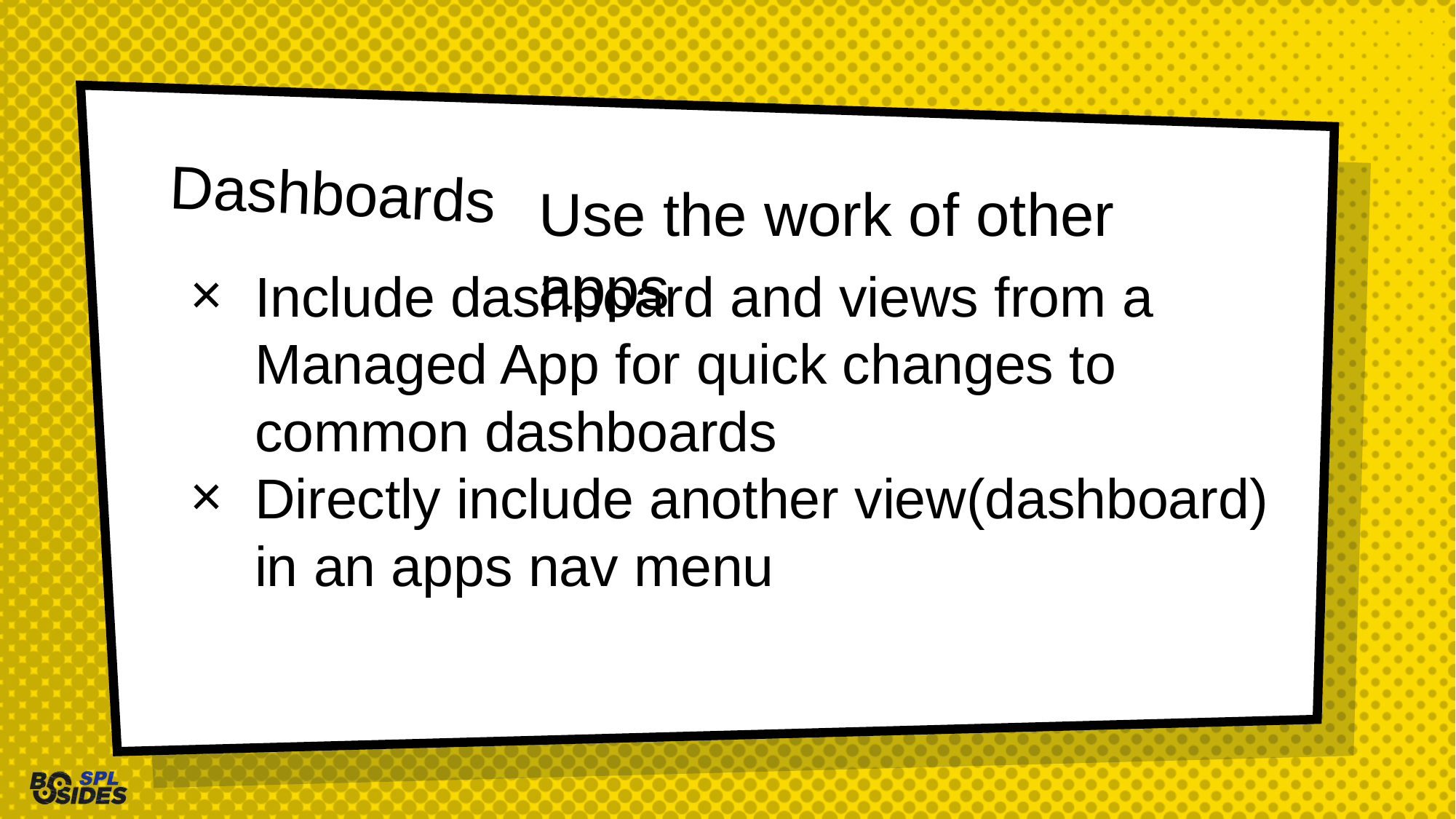

# Dashboards
Use the work of other apps
Include dashboard and views from a Managed App for quick changes to common dashboards
Directly include another view(dashboard) in an apps nav menu